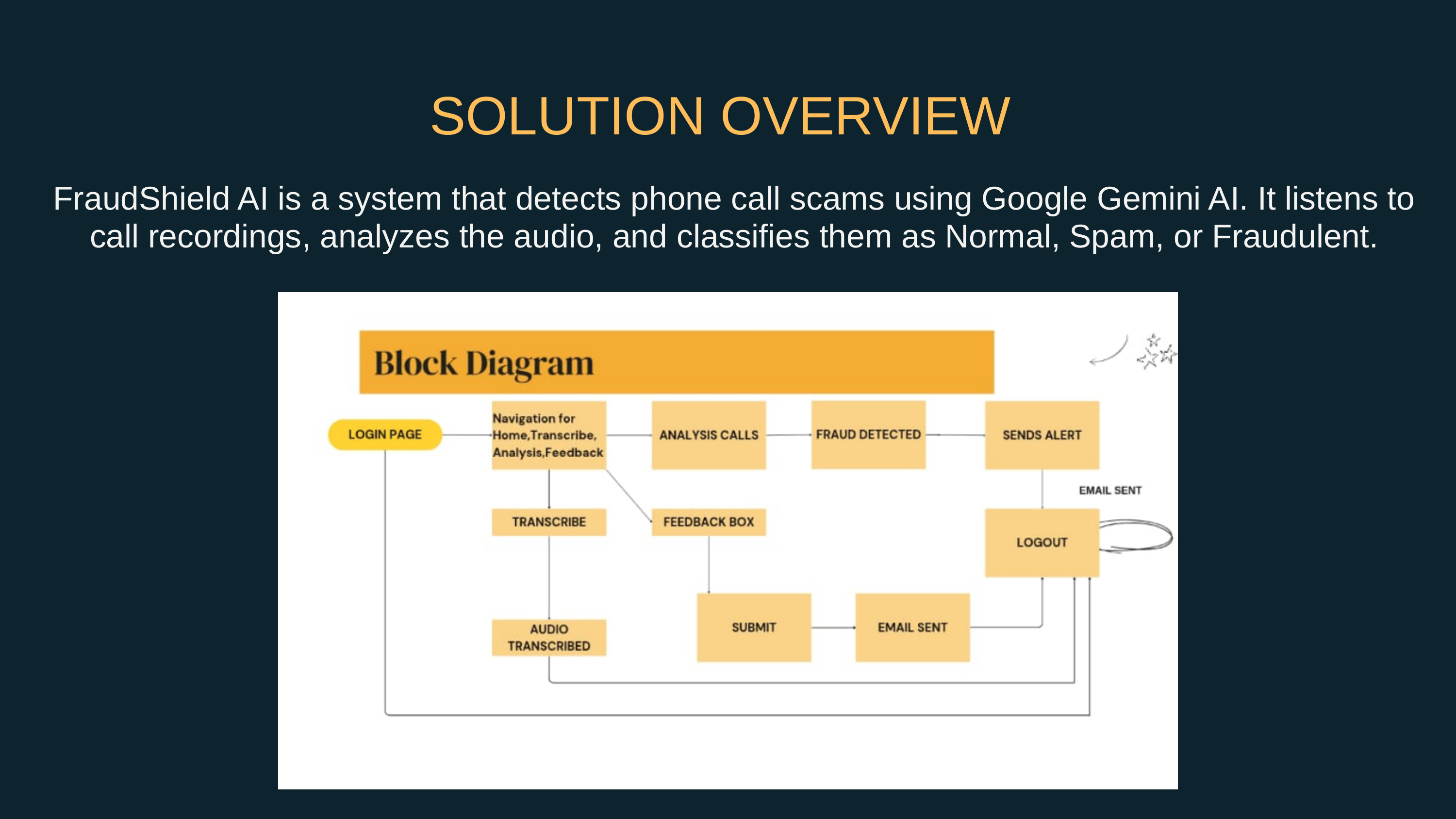

SOLUTION OVERVIEW
FraudShield AI is a system that detects phone call scams using Google Gemini AI. It listens to call recordings, analyzes the audio, and classifies them as Normal, Spam, or Fraudulent.